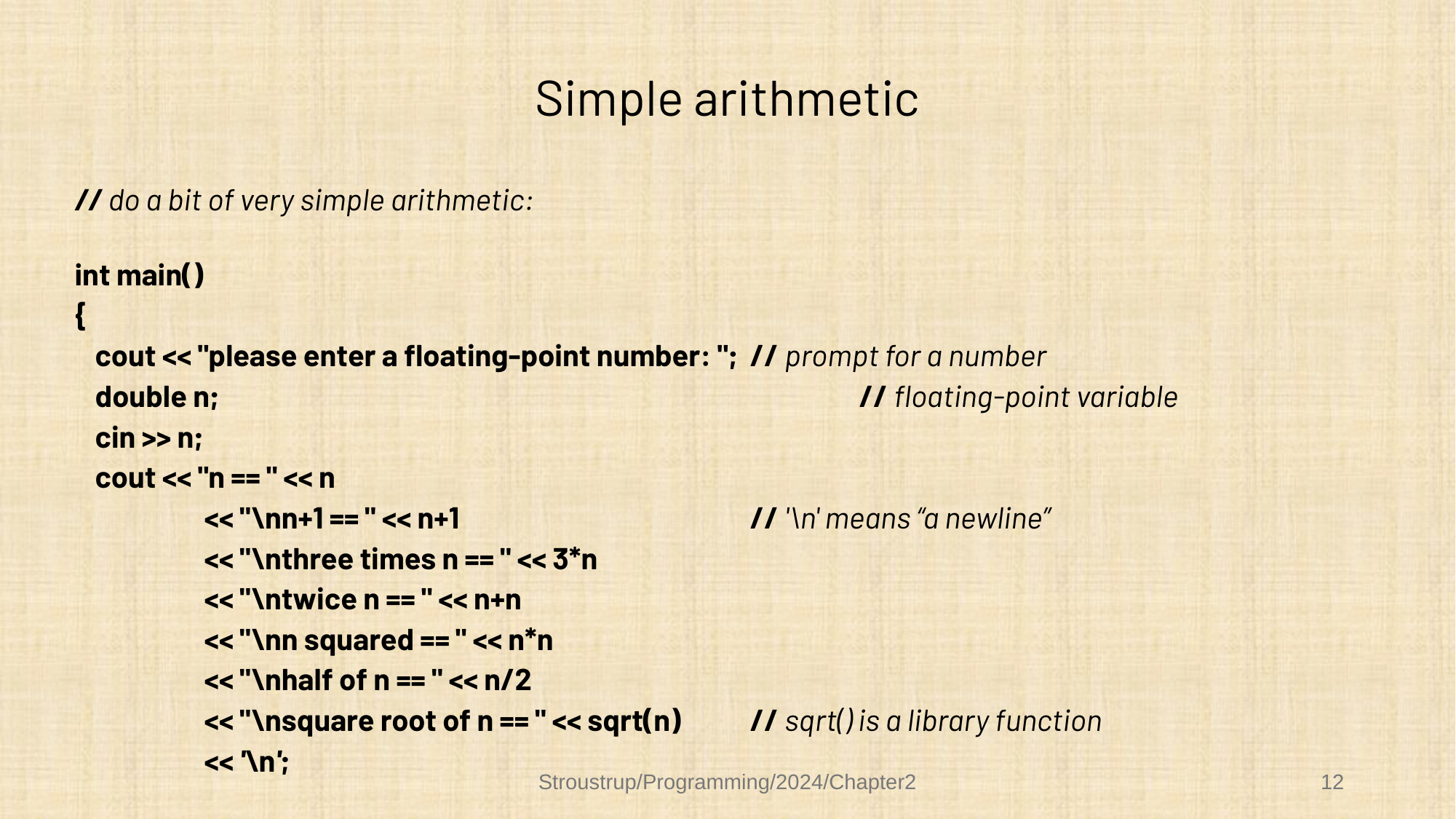

# Simple arithmetic
// do a bit of very simple arithmetic:

int main()
{
	cout << "please enter a floating-point number: ";	// prompt for a number
	double n;					    	// floating-point variable
	cin >> n;
	cout << "n == " << n
		<< "\nn+1 == " << n+1		             	// '\n' means “a newline”
		<< "\nthree times n == " << 3*n
		<< "\ntwice n == " << n+n
		<< "\nn squared == " << n*n
		<< "\nhalf of n == " << n/2
		<< "\nsquare root of n == " << sqrt(n) 	// sqrt() is a library function
		<< '\n';
Stroustrup/Programming/2024/Chapter2
12